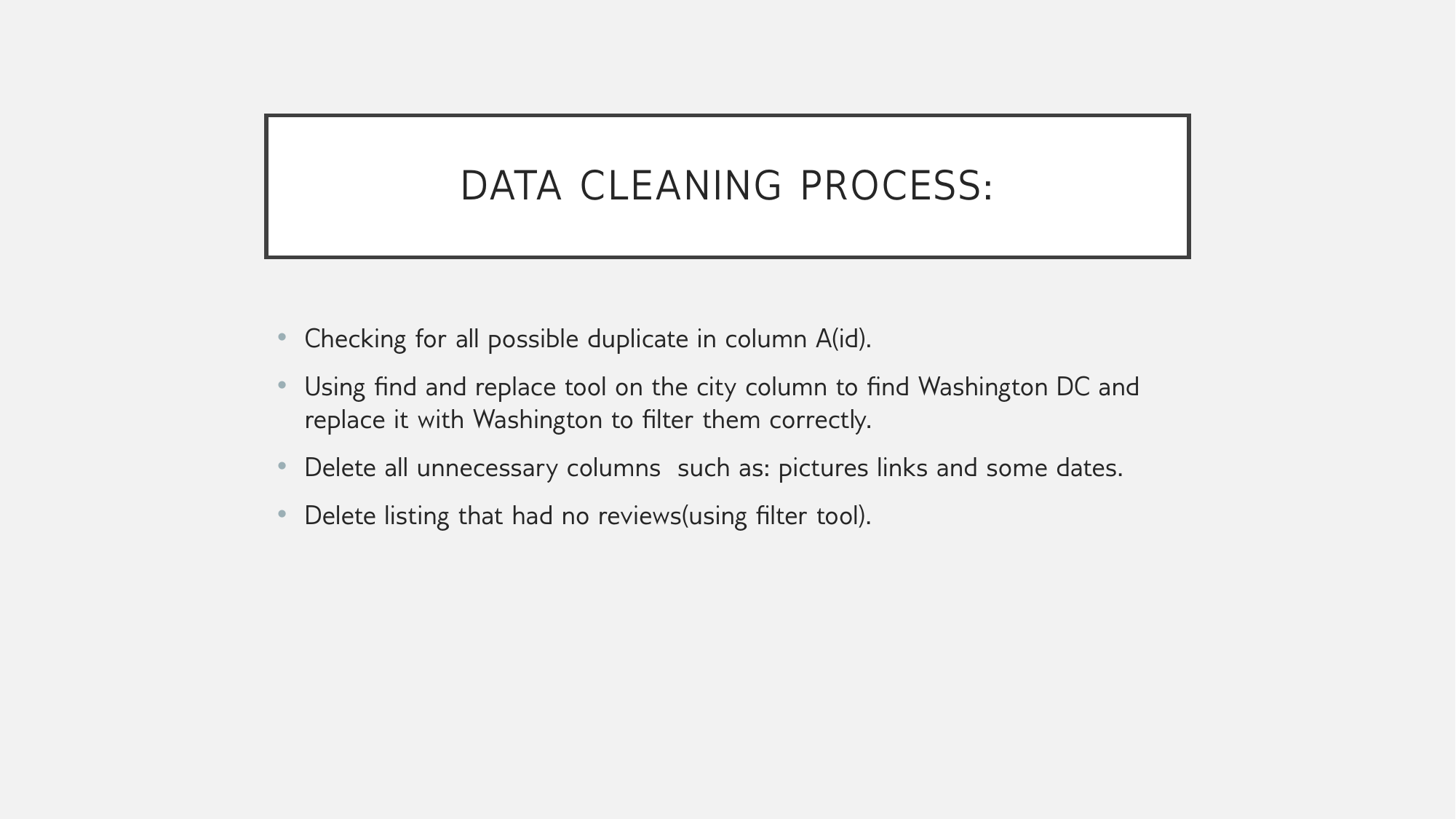

# Data cleaning process:
Checking for all possible duplicate in column A(id).
Using find and replace tool on the city column to find Washington DC and replace it with Washington to filter them correctly.
Delete all unnecessary columns  such as: pictures links and some dates.
Delete listing that had no reviews(using filter tool).